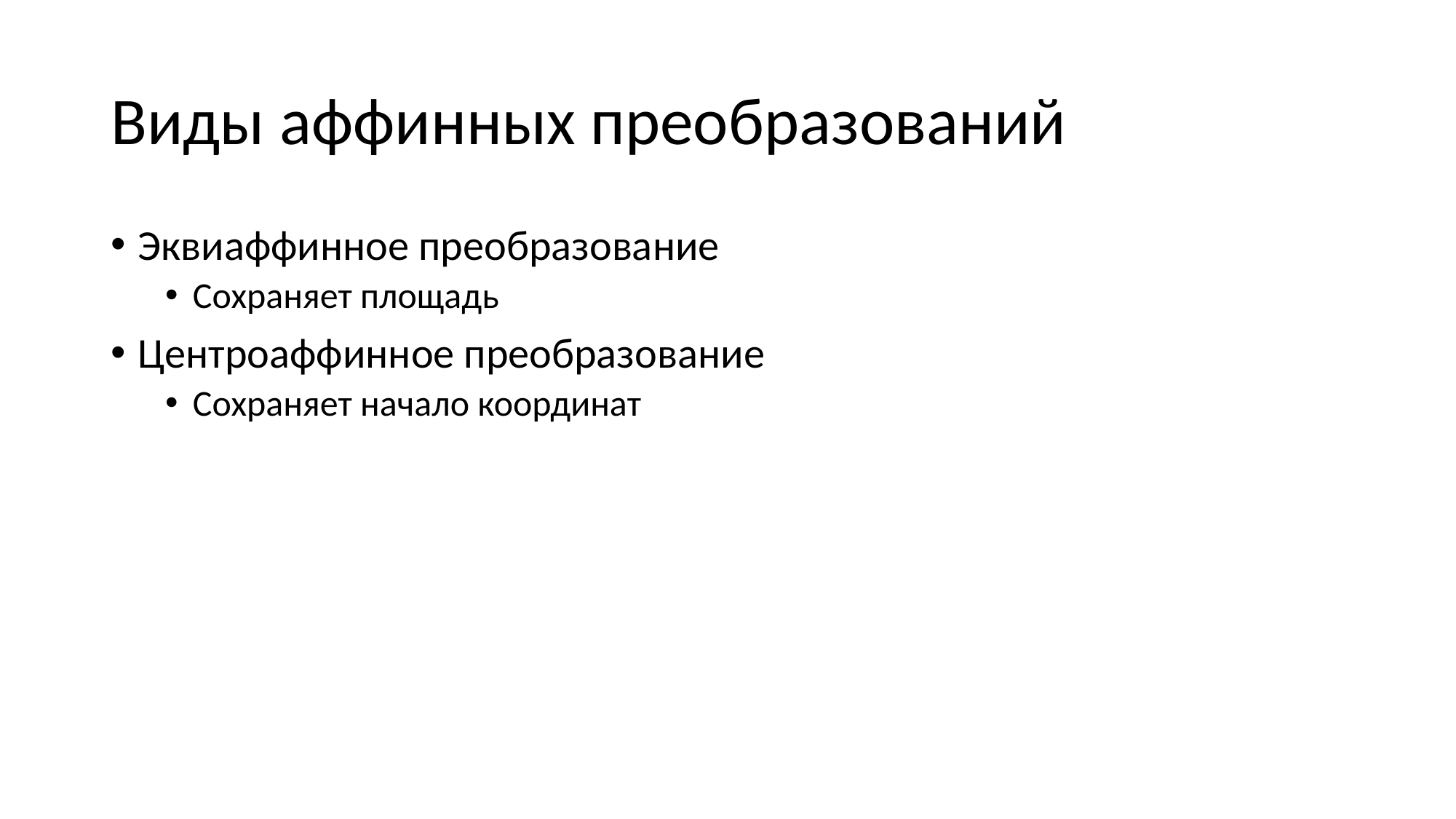

# Виды аффинных преобразований
Эквиаффинное преобразование
Сохраняет площадь
Центроаффинное преобразование
Сохраняет начало координат